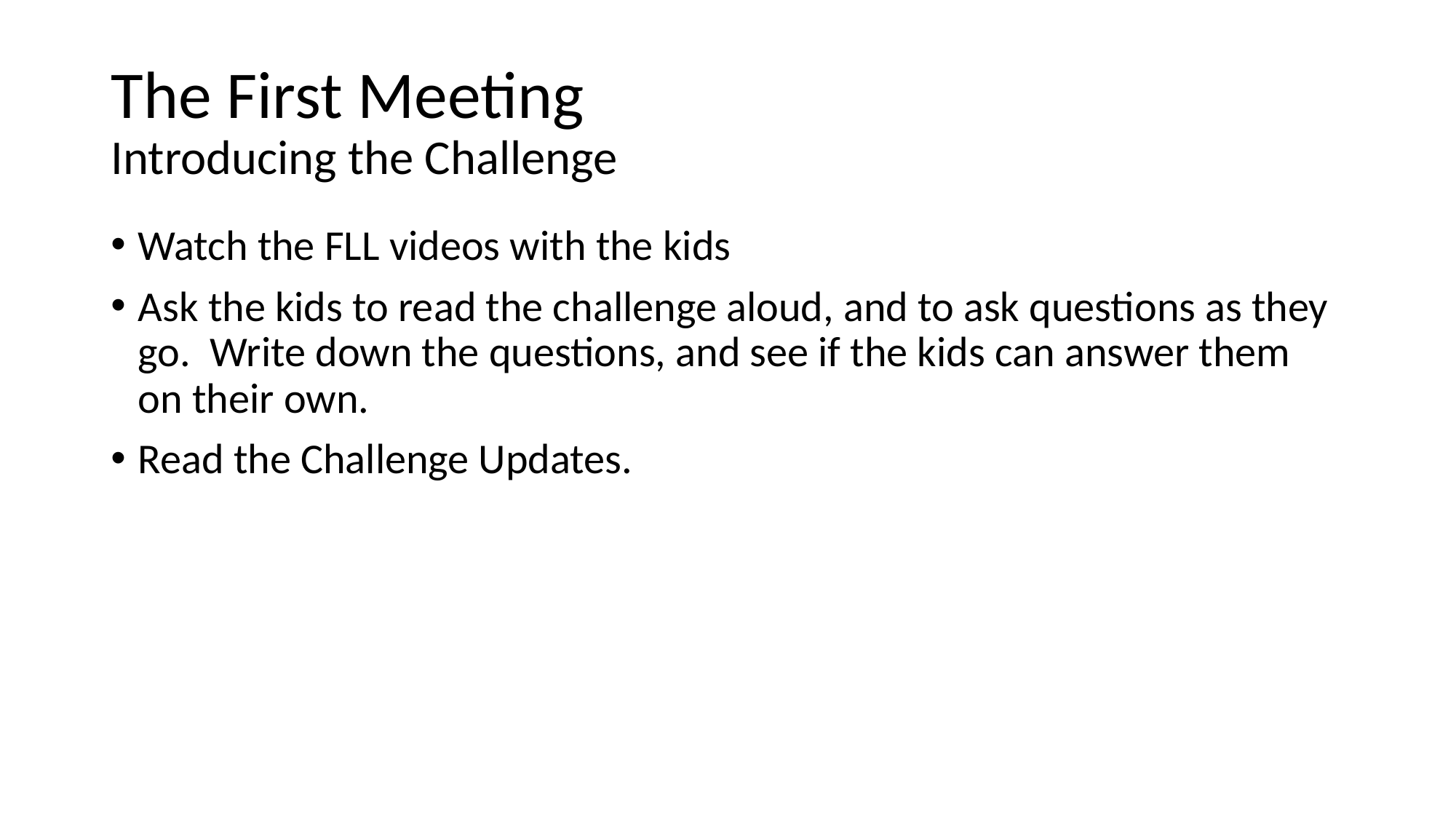

# The First Meeting Introducing the Challenge
Watch the FLL videos with the kids
Ask the kids to read the challenge aloud, and to ask questions as they go.  Write down the questions, and see if the kids can answer them on their own.
Read the Challenge Updates.